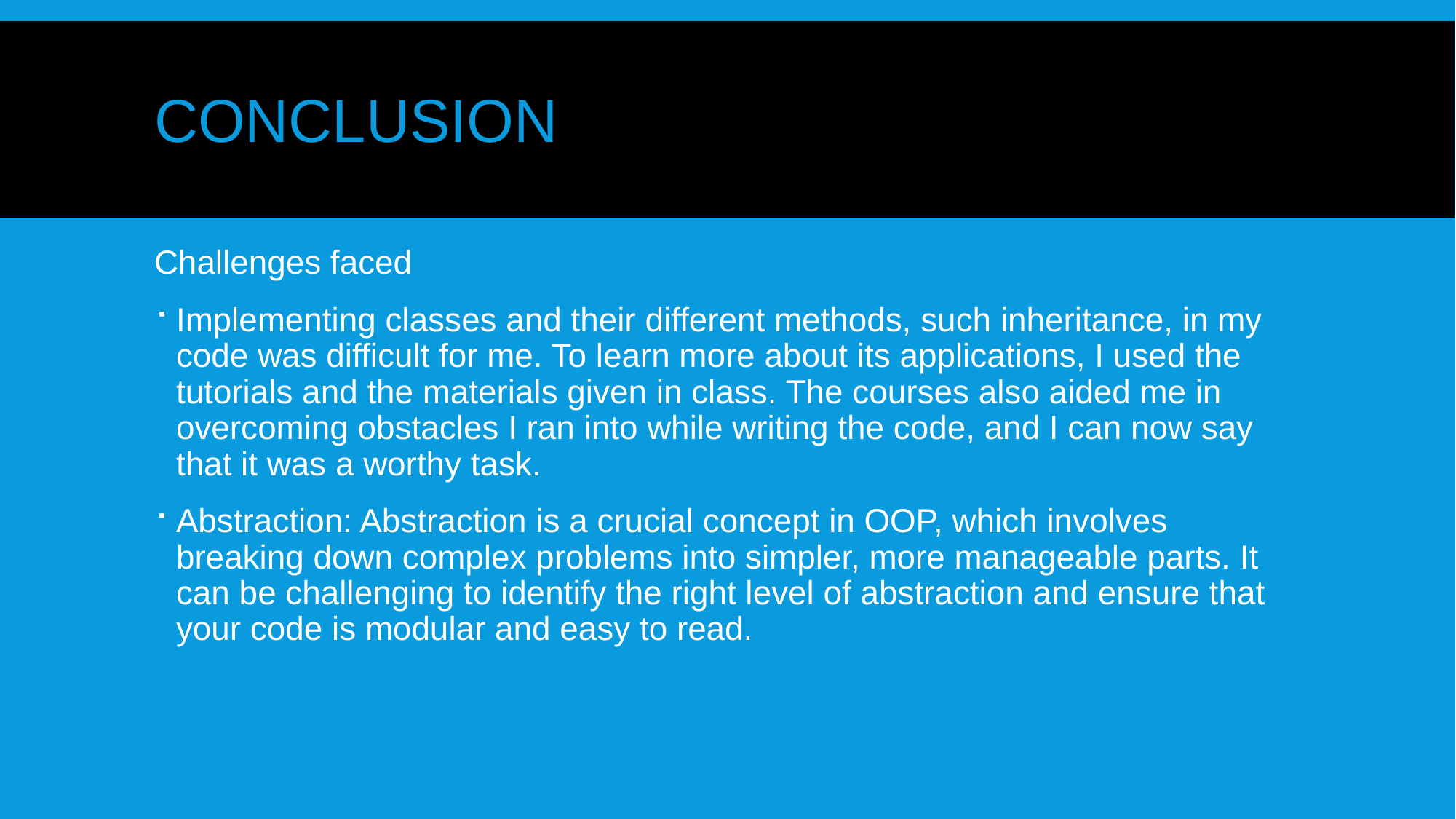

# conclusion
Challenges faced
Implementing classes and their different methods, such inheritance, in my code was difficult for me. To learn more about its applications, I used the tutorials and the materials given in class. The courses also aided me in overcoming obstacles I ran into while writing the code, and I can now say that it was a worthy task.
Abstraction: Abstraction is a crucial concept in OOP, which involves breaking down complex problems into simpler, more manageable parts. It can be challenging to identify the right level of abstraction and ensure that your code is modular and easy to read.